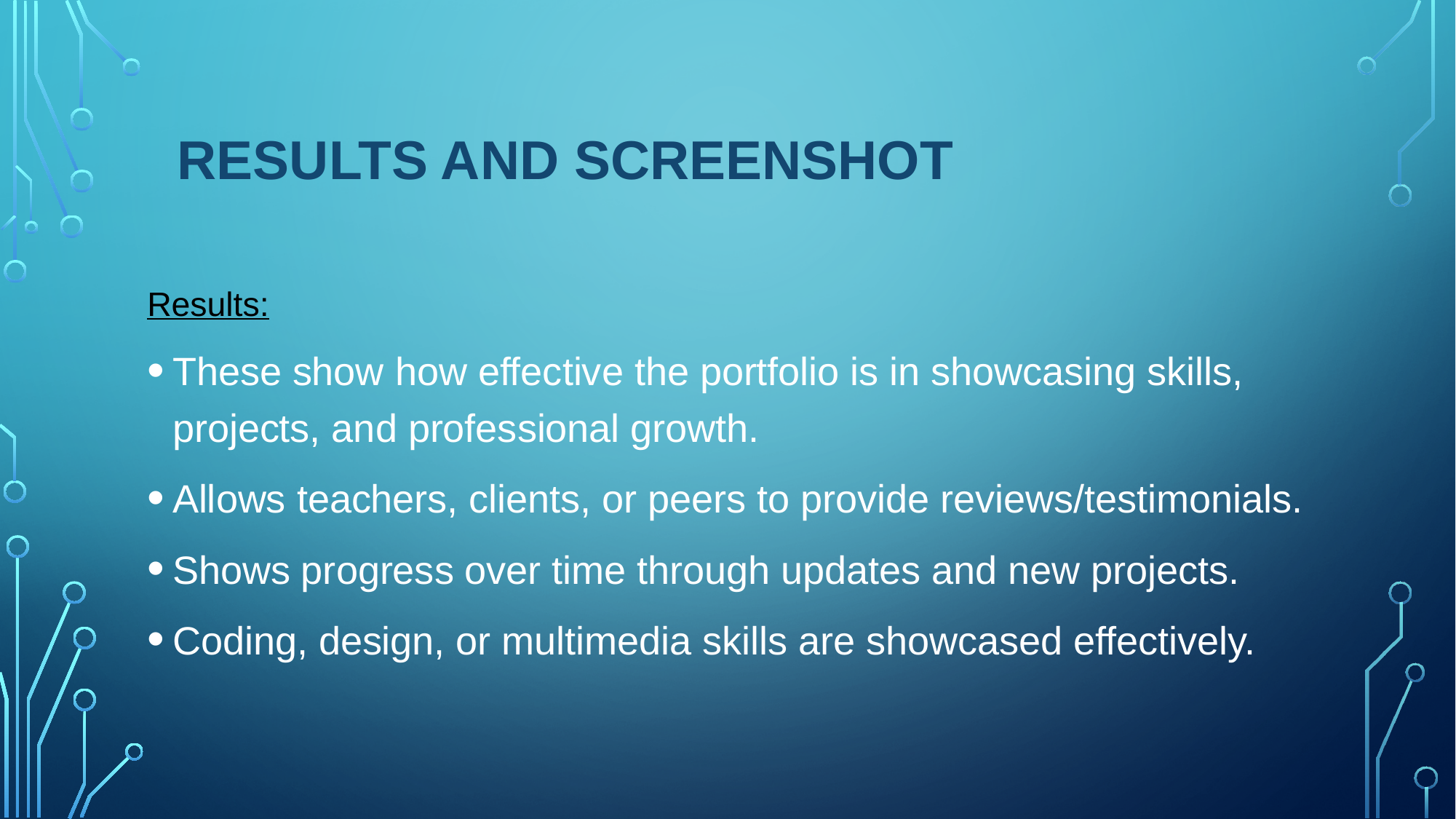

# Results and screenshot
Results:
These show how effective the portfolio is in showcasing skills, projects, and professional growth.
Allows teachers, clients, or peers to provide reviews/testimonials.
Shows progress over time through updates and new projects.
Coding, design, or multimedia skills are showcased effectively.